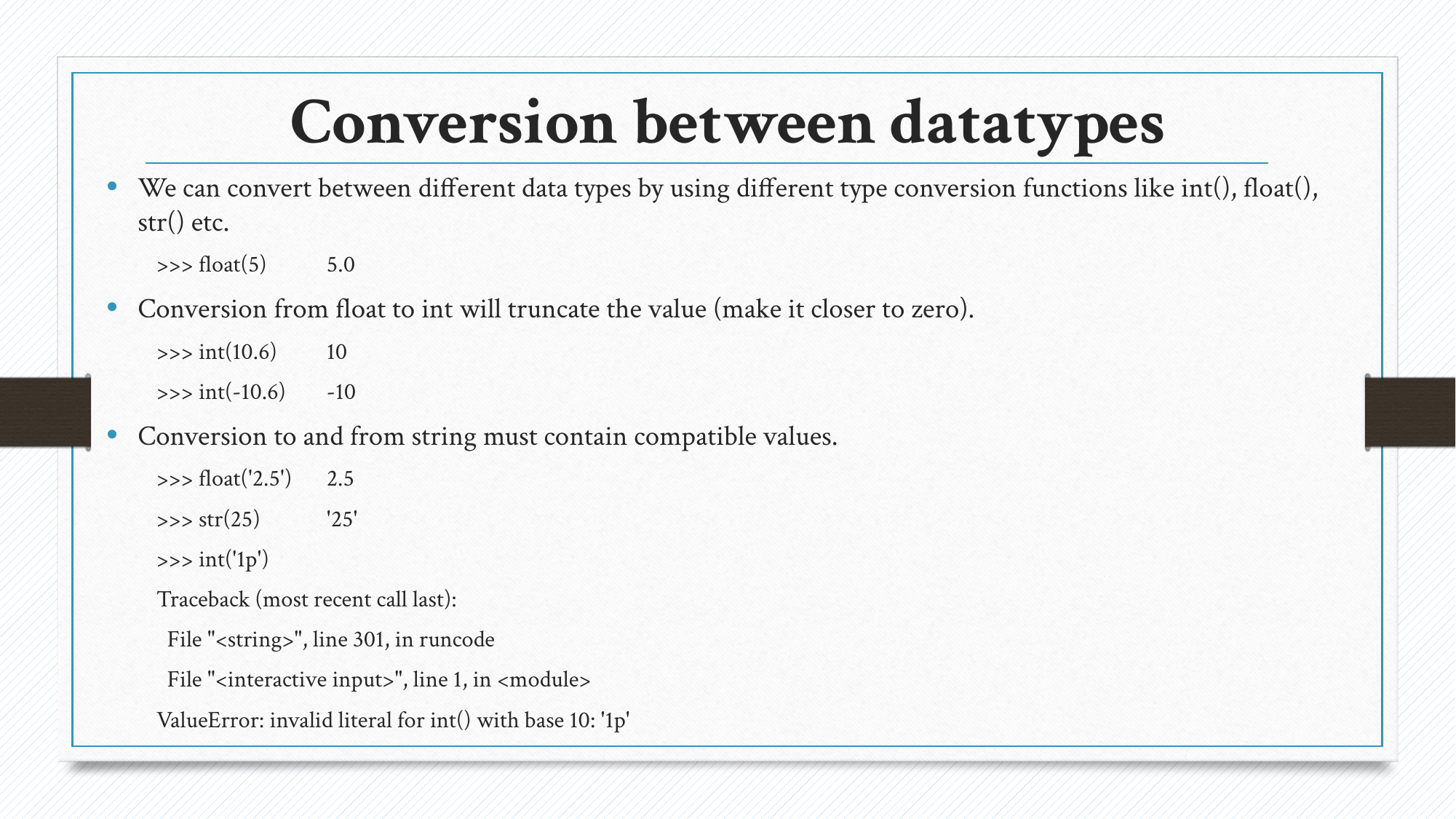

# Conversion between datatypes
We can convert between different data types by using different type conversion functions like int(), float(), str() etc.
>>> float(5)		5.0
Conversion from float to int will truncate the value (make it closer to zero).
>>> int(10.6)		10
>>> int(-10.6)		-10
Conversion to and from string must contain compatible values.
>>> float('2.5') 		2.5
>>> str(25)		'25'
>>> int('1p')
Traceback (most recent call last):
  File "<string>", line 301, in runcode
  File "<interactive input>", line 1, in <module>
ValueError: invalid literal for int() with base 10: '1p'